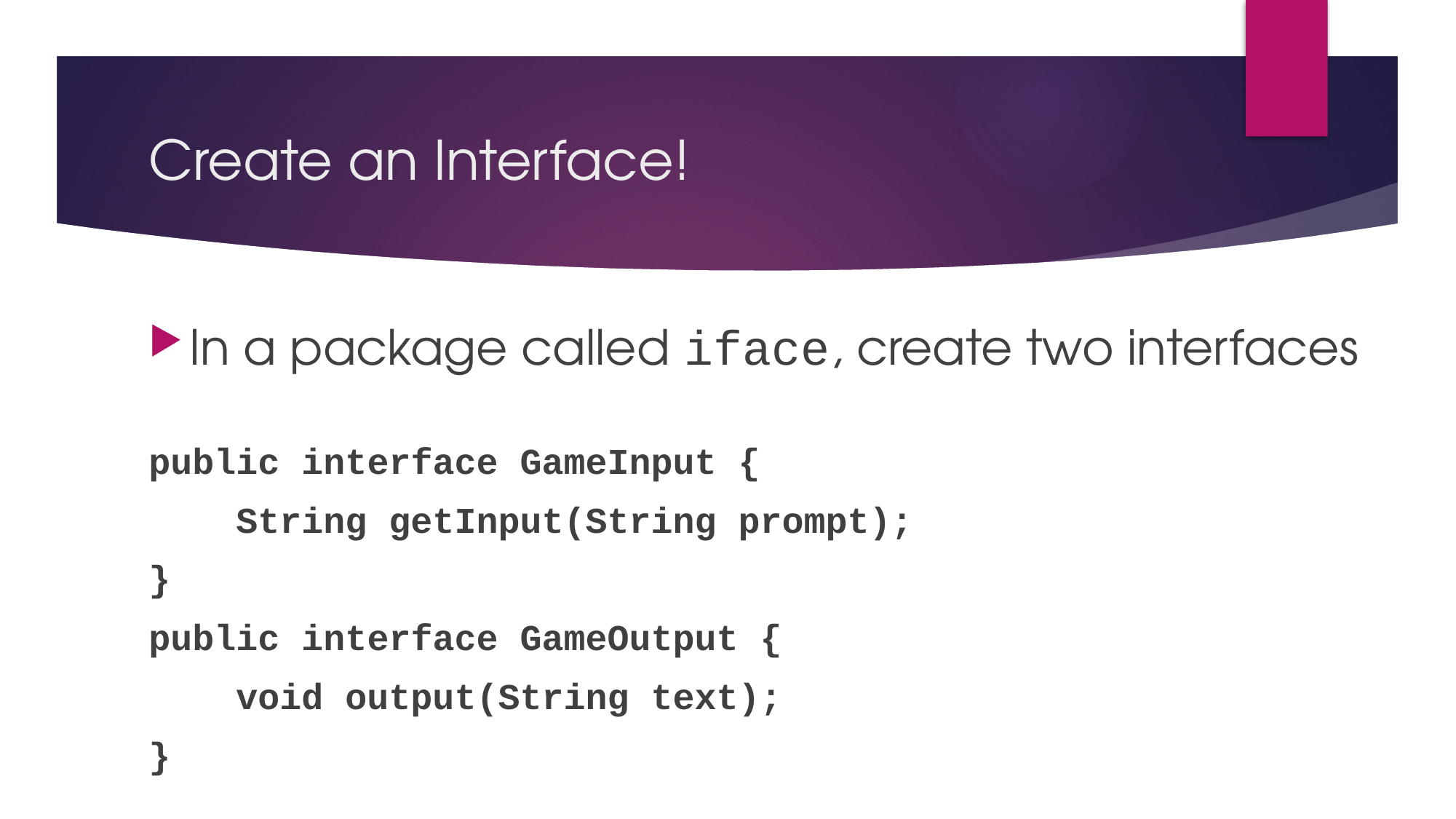

# Create an Interface!
In a package called iface, create two interfaces

public interface GameInput {
    String getInput(String prompt);
}
public interface GameOutput {
    void output(String text);
}